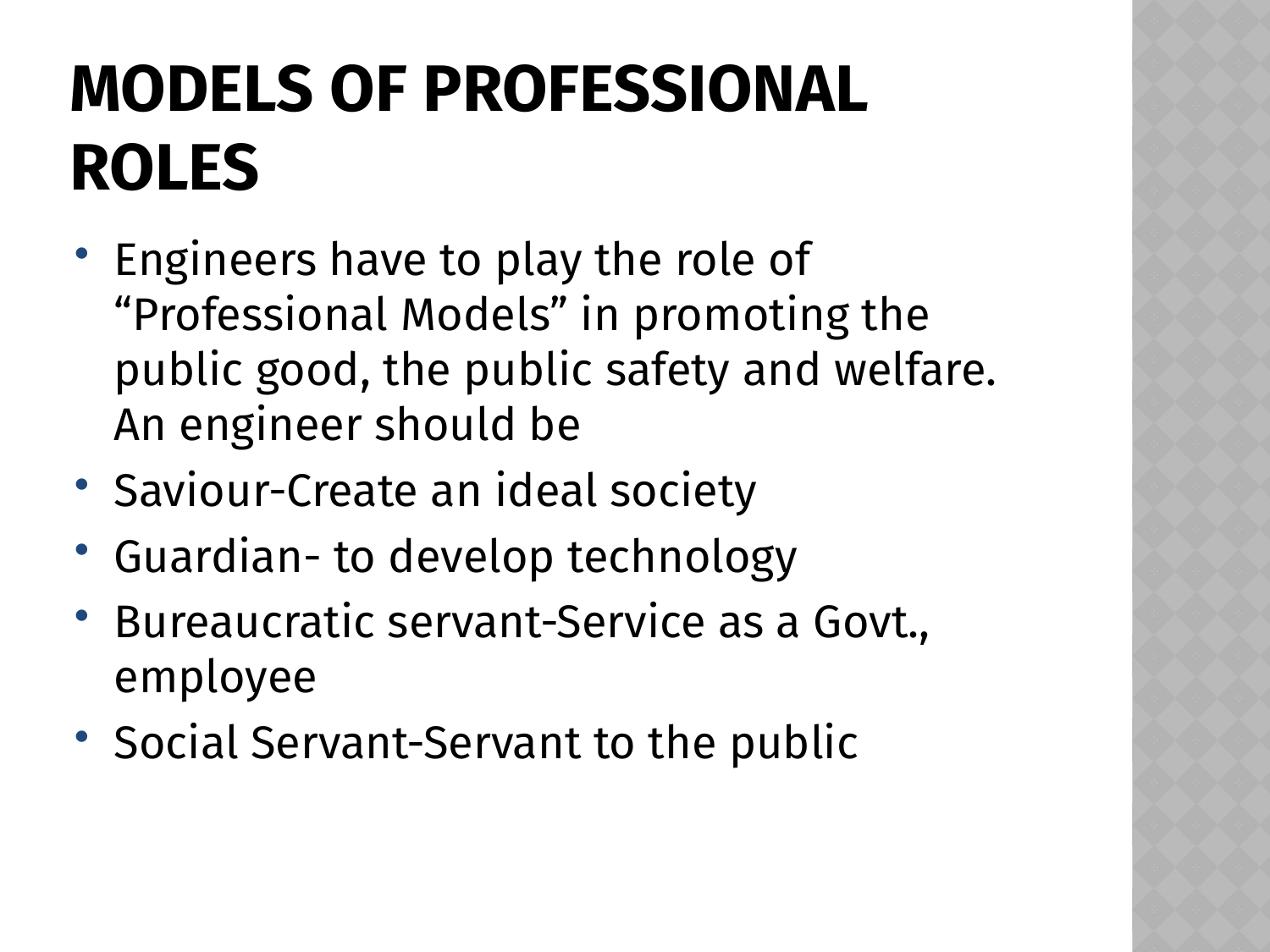

# MODELS OF PROFESSIONAL ROLES
Engineers have to play the role of “Professional Models” in promoting the public good, the public safety and welfare. An engineer should be
Saviour-Create an ideal society
Guardian- to develop technology
Bureaucratic servant-Service as a Govt., employee
Social Servant-Servant to the public